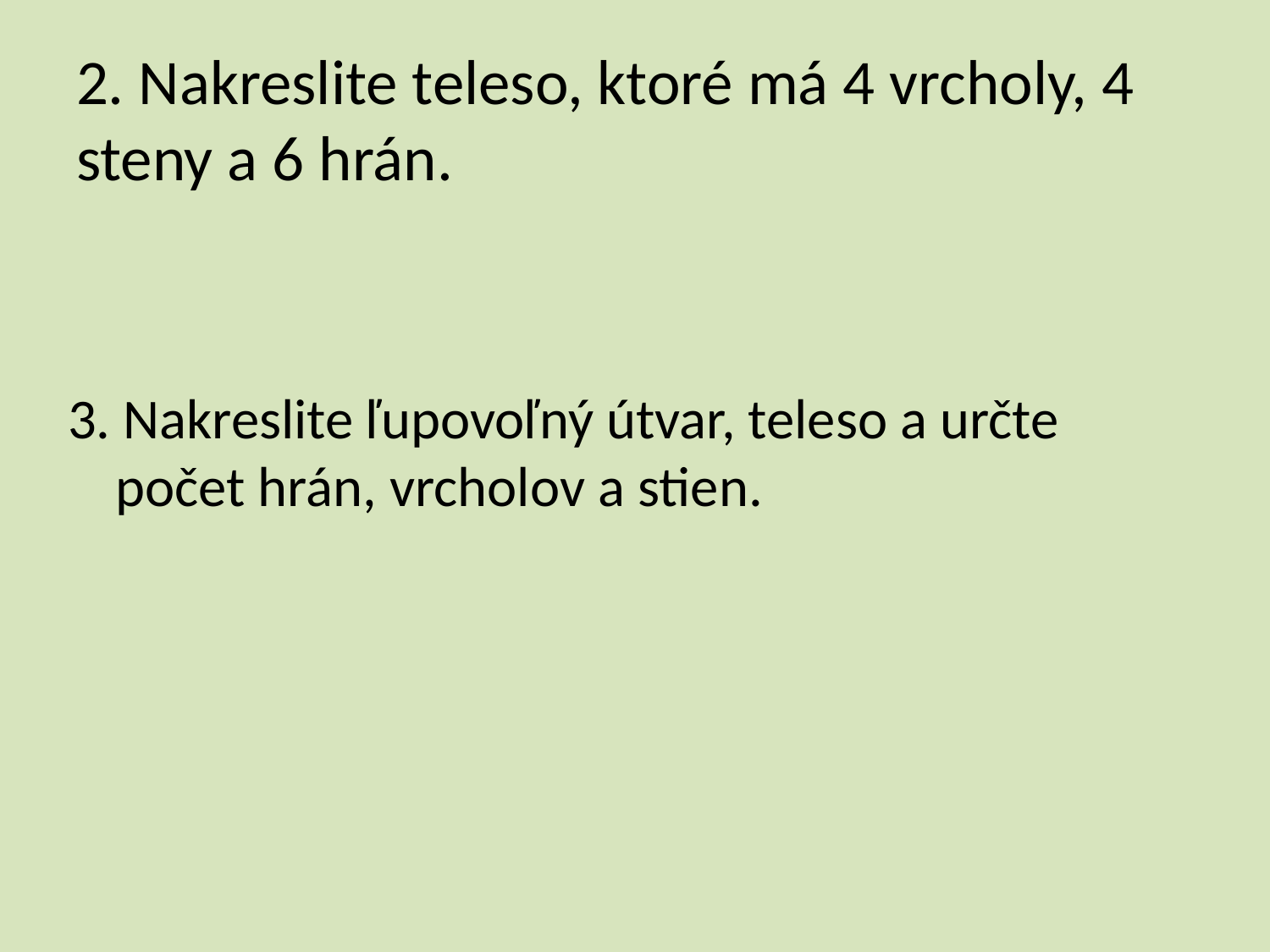

# 2. Nakreslite teleso, ktoré má 4 vrcholy, 4 steny a 6 hrán.
3. Nakreslite ľupovoľný útvar, teleso a určte počet hrán, vrcholov a stien.